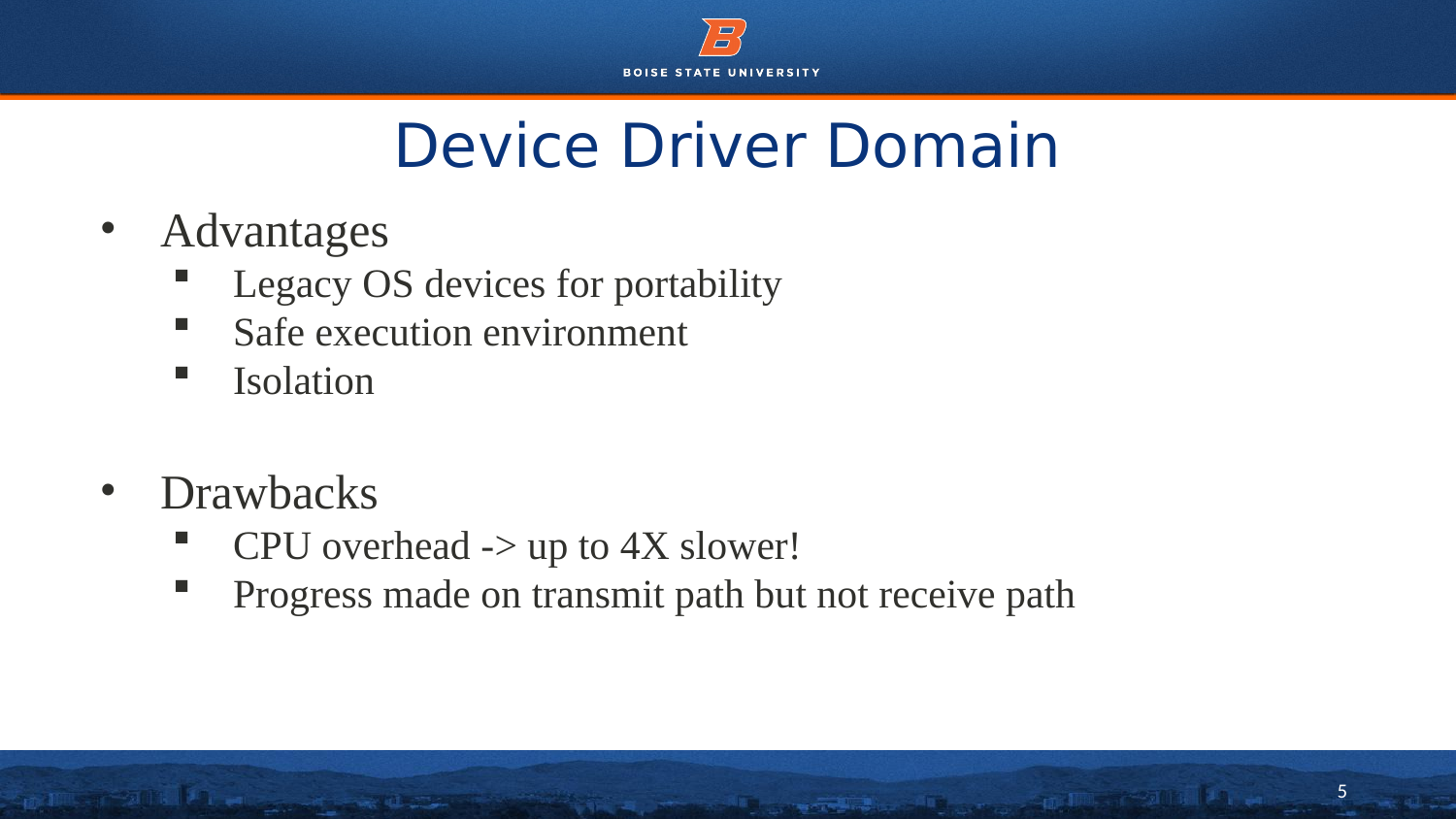

# Device Driver Domain
Advantages
Legacy OS devices for portability
Safe execution environment
Isolation

Drawbacks
CPU overhead -> up to 4X slower!
Progress made on transmit path but not receive path